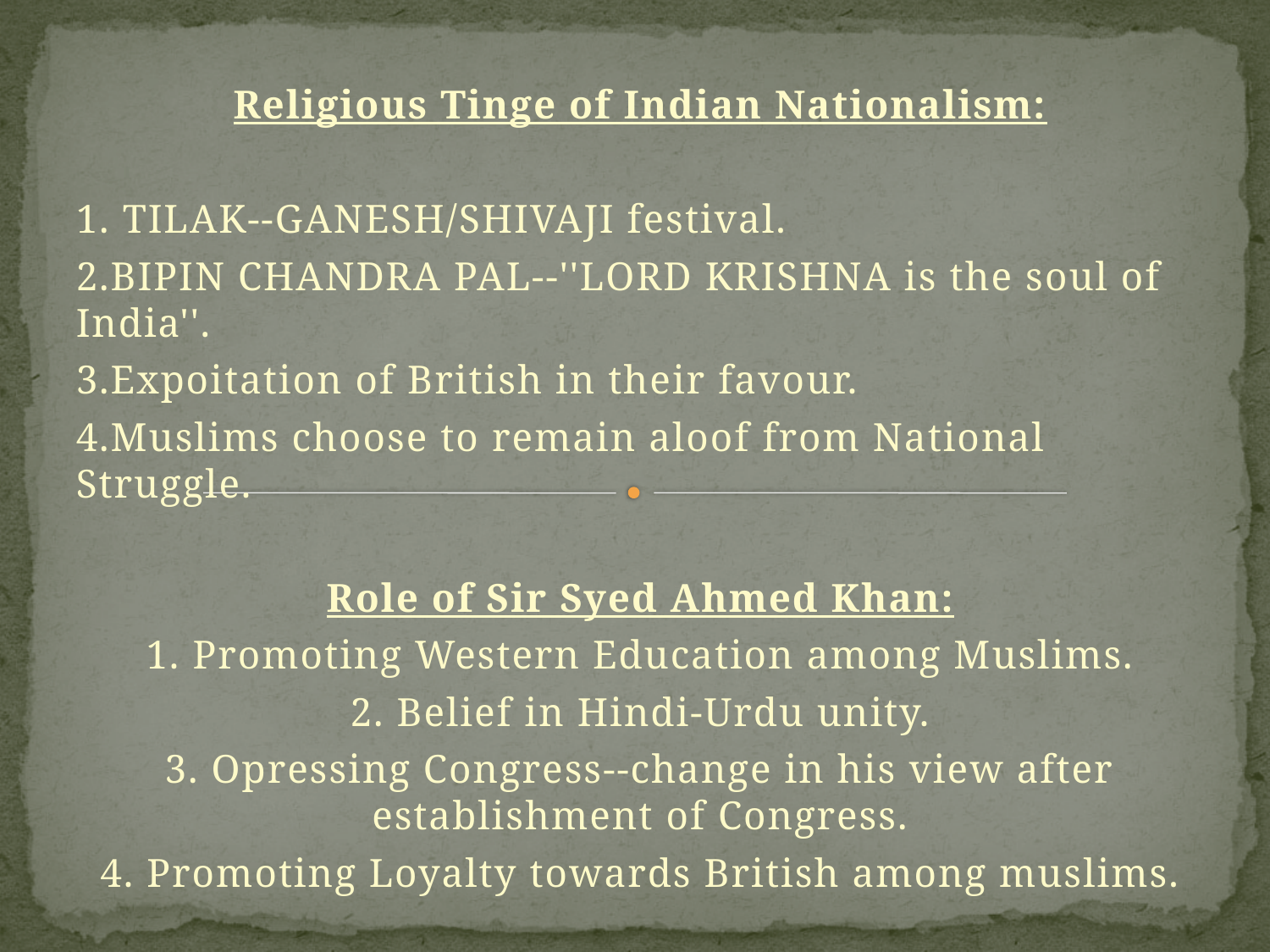

Religious Tinge of Indian Nationalism:

1. TILAK--GANESH/SHIVAJI festival.
2.BIPIN CHANDRA PAL--''LORD KRISHNA is the soul of India''.
3.Expoitation of British in their favour.
4.Muslims choose to remain aloof from National Struggle.

Role of Sir Syed Ahmed Khan:
1. Promoting Western Education among Muslims.
2. Belief in Hindi-Urdu unity.
3. Opressing Congress--change in his view after establishment of Congress.
4. Promoting Loyalty towards British among muslims.